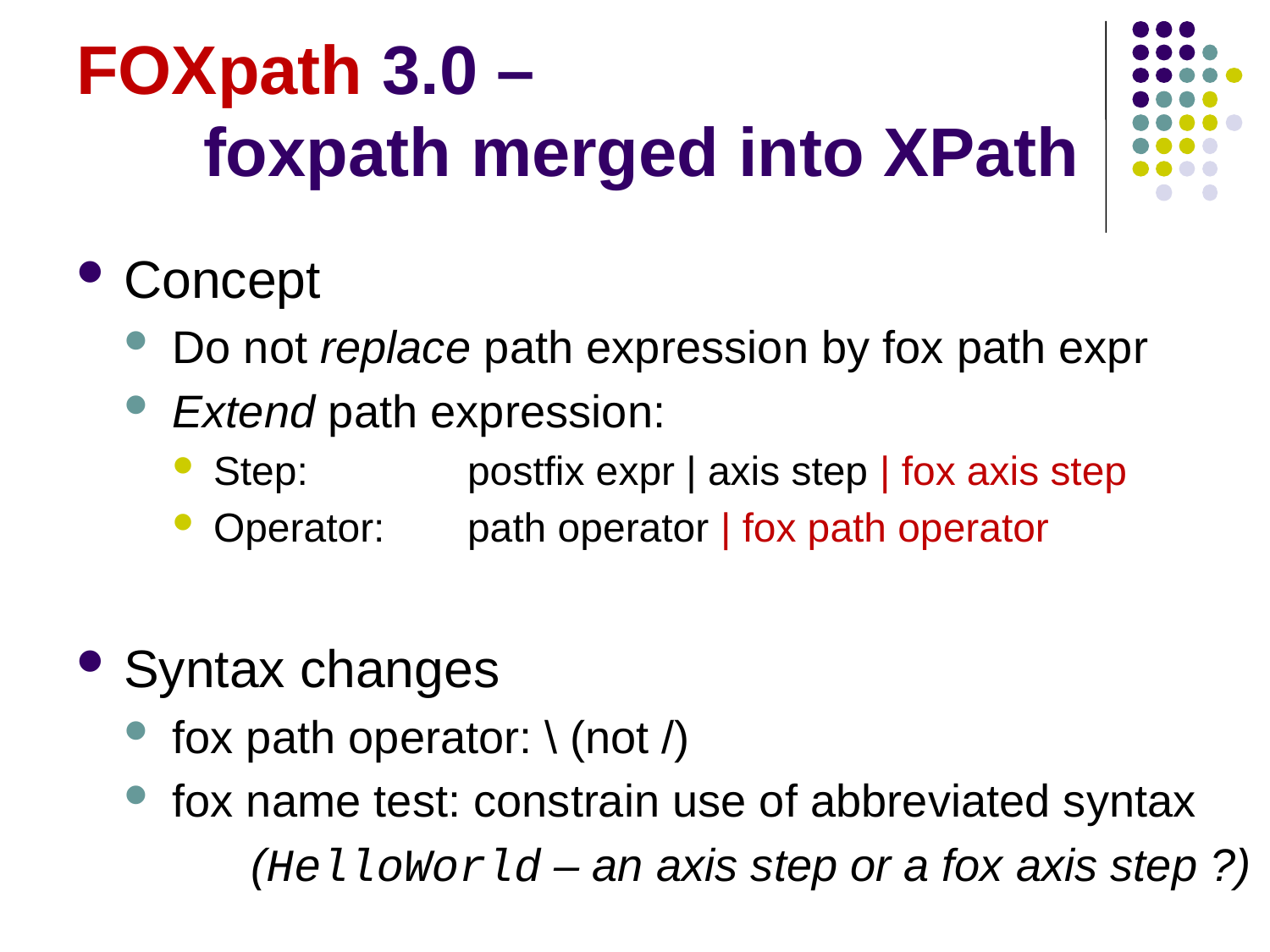

# FOXpath 3.0 – foxpath merged into XPath
Concept
Do not replace path expression by fox path expr
Extend path expression:
Step: 		postfix expr | axis step | fox axis step
Operator: 	path operator | fox path operator

Syntax changes
fox path operator: \ (not /)
fox name test: constrain use of abbreviated syntax
	(HelloWorld – an axis step or a fox axis step ?)